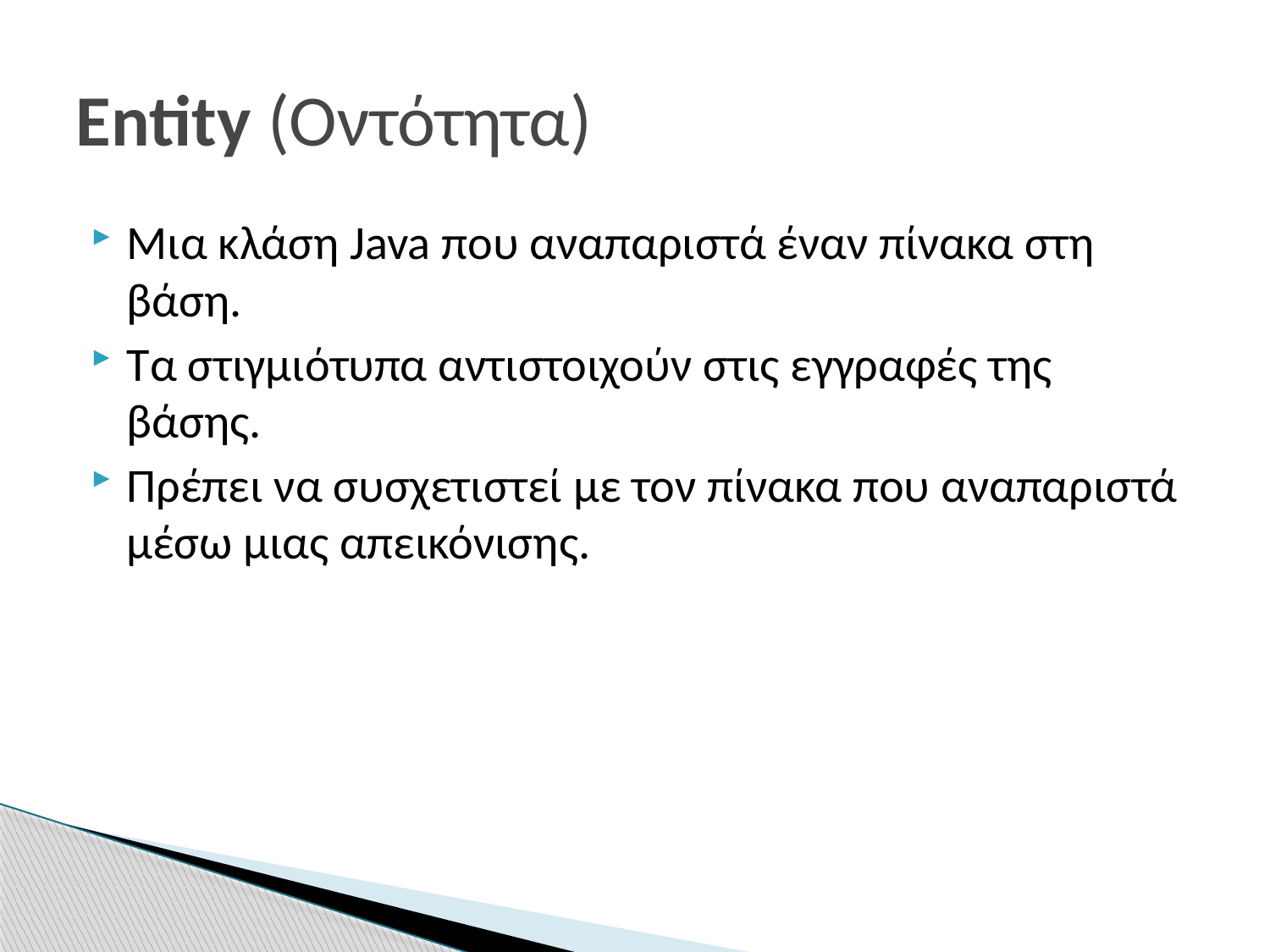

# Entity (Οντότητα)
Μια κλάση Java που αναπαριστά έναν πίνακα στη βάση.
Τα στιγμιότυπα αντιστοιχούν στις εγγραφές της βάσης.
Πρέπει να συσχετιστεί με τον πίνακα που αναπαριστά μέσω μιας απεικόνισης.